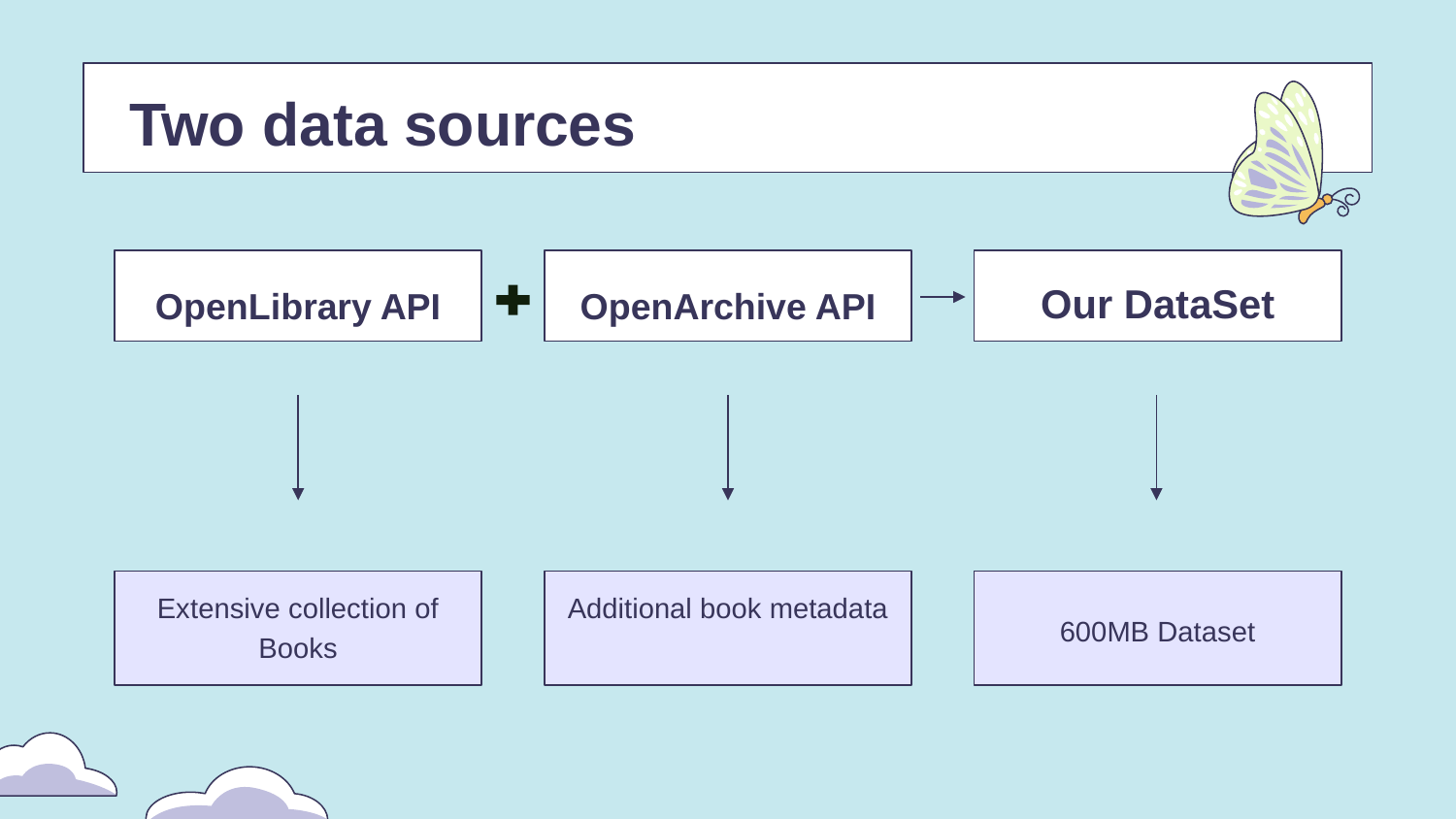

# Two data sources

OpenLibrary API
OpenArchive API
Our DataSet

Extensive collection of Books
Additional book metadata
600MB Dataset